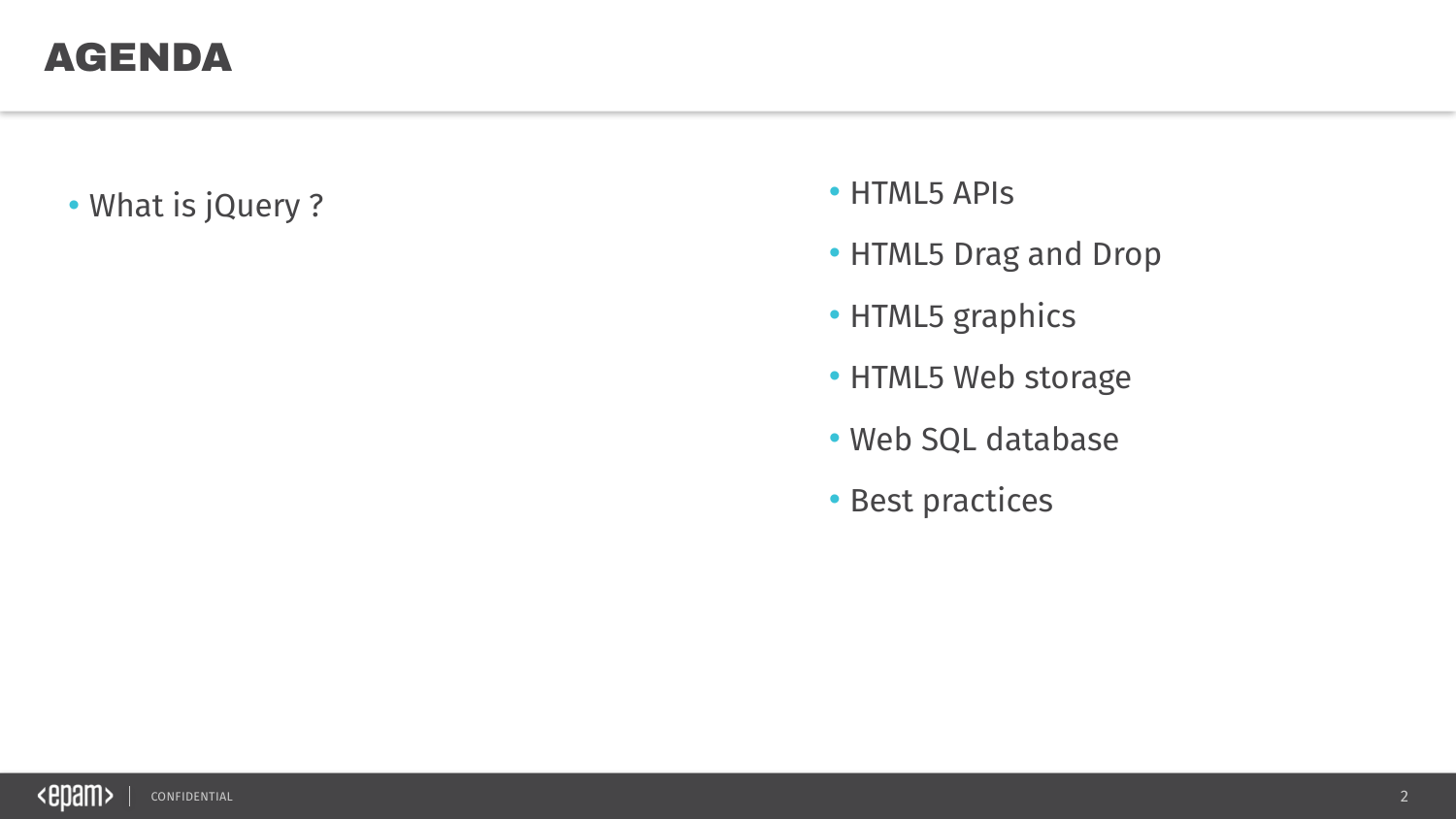

AGENDA
HTML5 APIs
HTML5 Drag and Drop
HTML5 graphics
HTML5 Web storage
Web SQL database
Best practices
What is jQuery ?